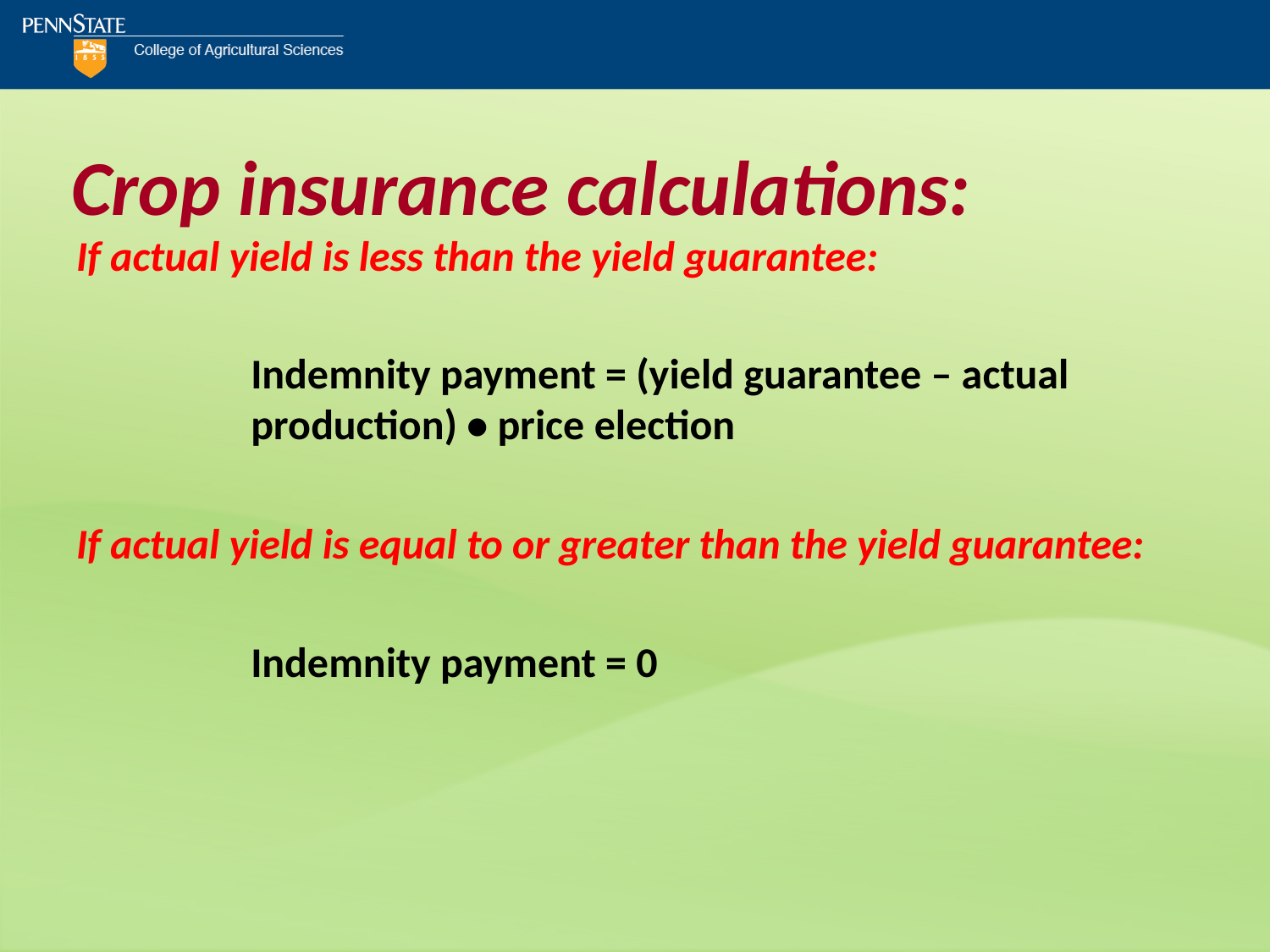

# Crop insurance calculations:
If actual yield is less than the yield guarantee:

		Indemnity payment = (yield guarantee – actual 		production) • price election

If actual yield is equal to or greater than the yield guarantee:

 		Indemnity payment = 0